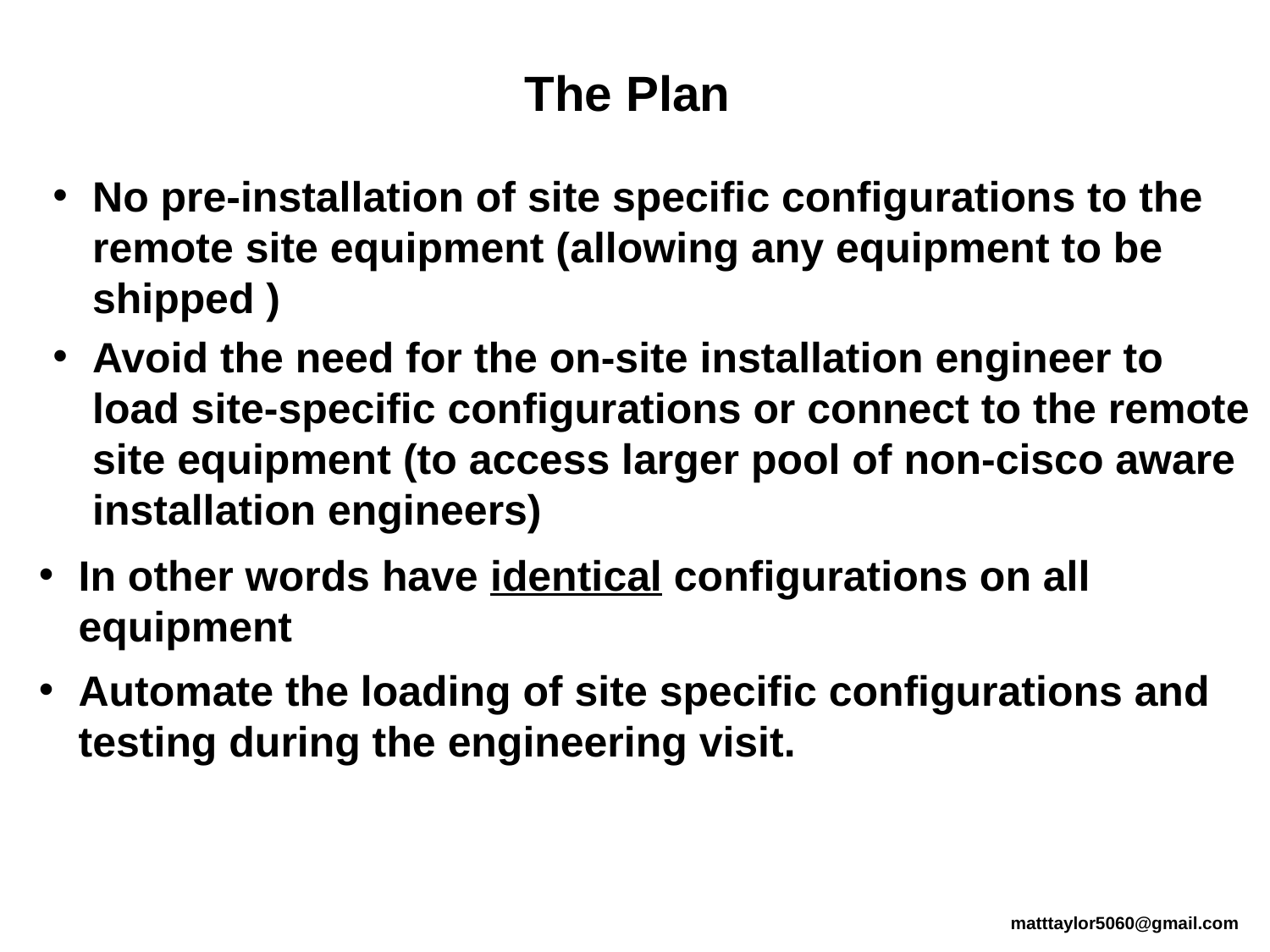

The Plan
No pre-installation of site specific configurations to the remote site equipment (allowing any equipment to be shipped )
Avoid the need for the on-site installation engineer to load site-specific configurations or connect to the remote site equipment (to access larger pool of non-cisco aware installation engineers)
In other words have identical configurations on all equipment
Automate the loading of site specific configurations and testing during the engineering visit.

matttaylor5060@gmail.com